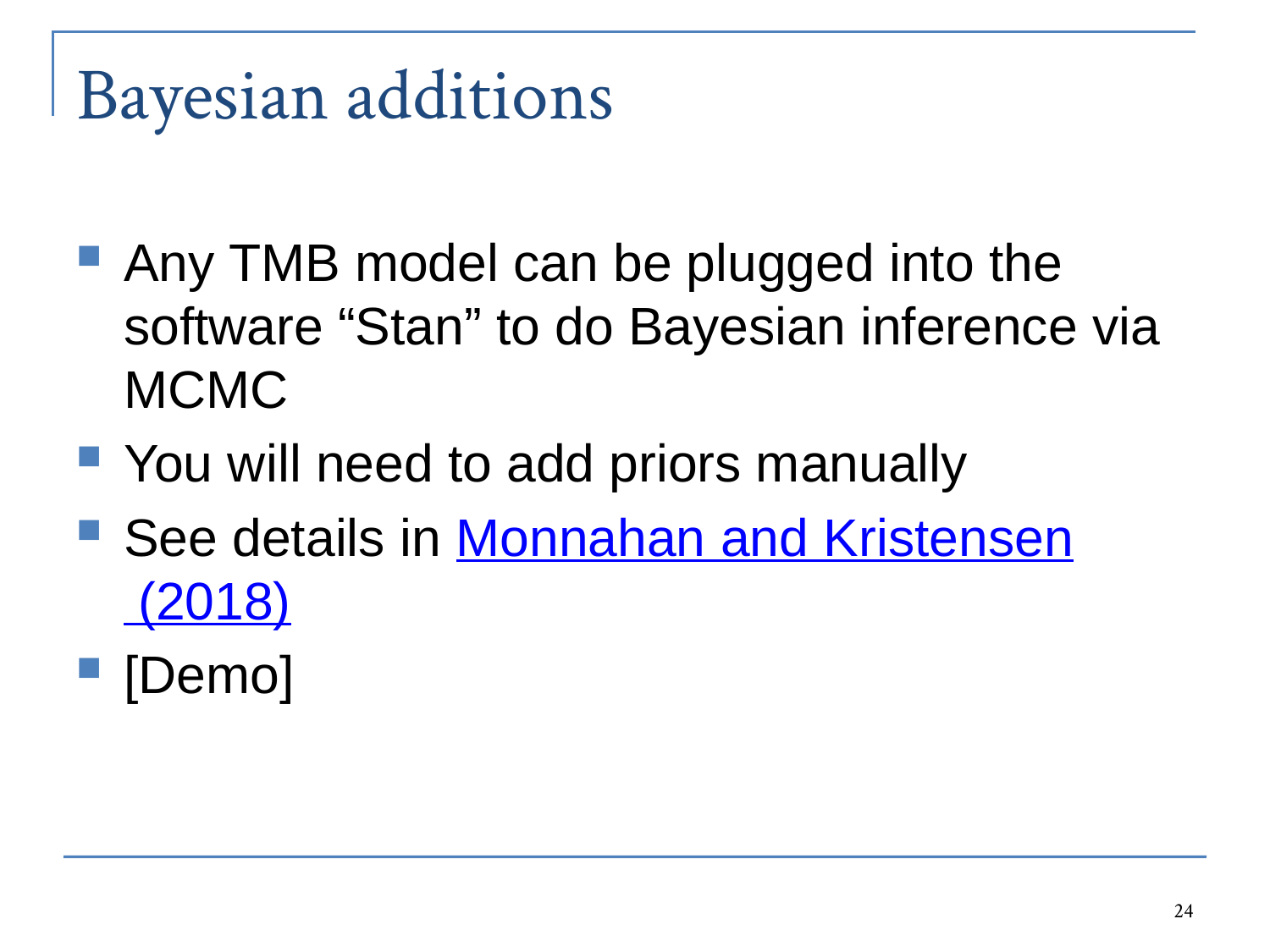

# Bayesian additions
Any TMB model can be plugged into the software “Stan” to do Bayesian inference via MCMC
You will need to add priors manually
See details in Monnahan and Kristensen (2018)
[Demo]
24